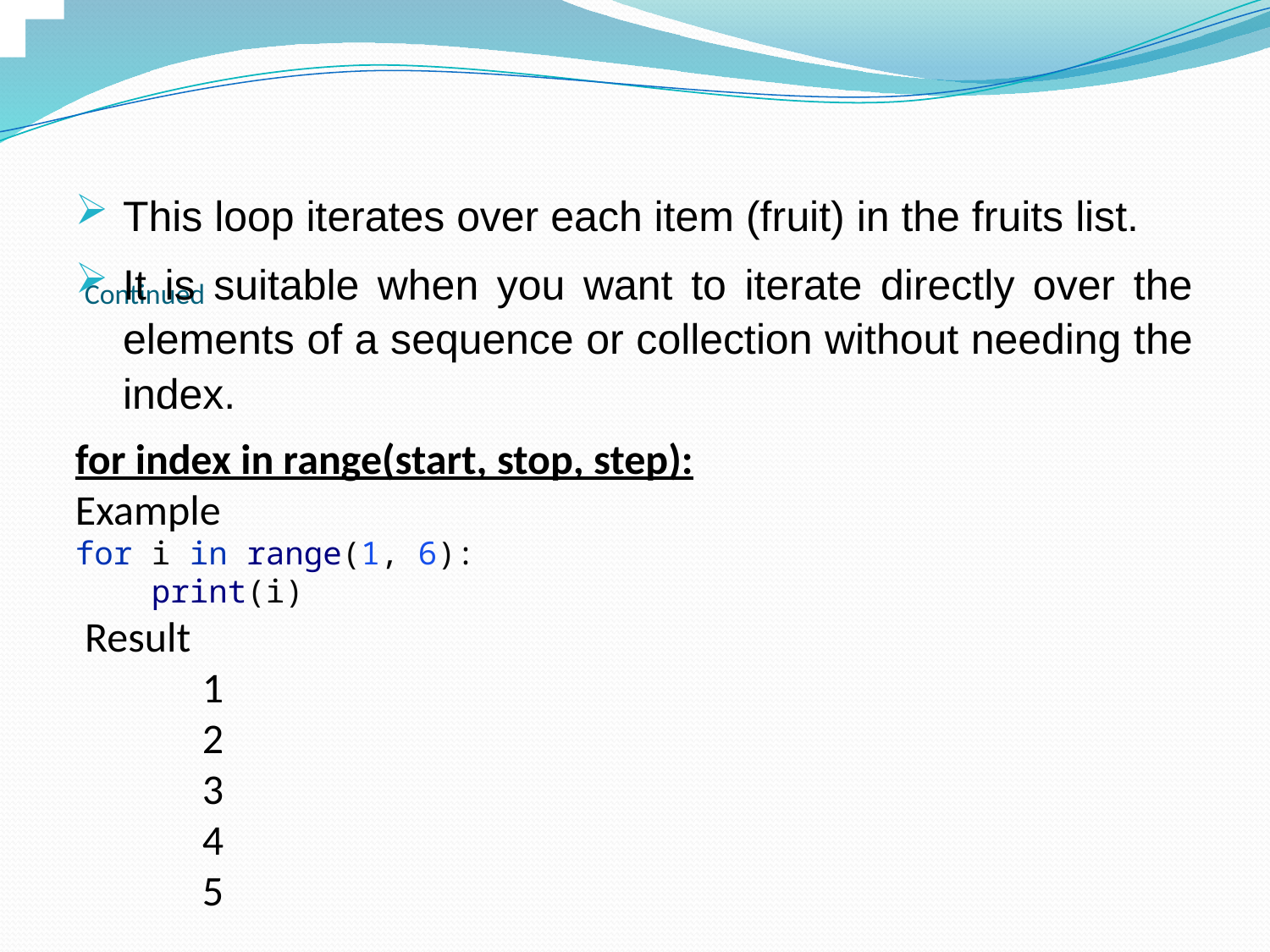

This loop iterates over each item (fruit) in the fruits list.
It is suitable when you want to iterate directly over the elements of a sequence or collection without needing the index.
for index in range(start, stop, step):
Example
for i in range(1, 6):
    print(i)
 Result
1
2
3
4
5

# Continued